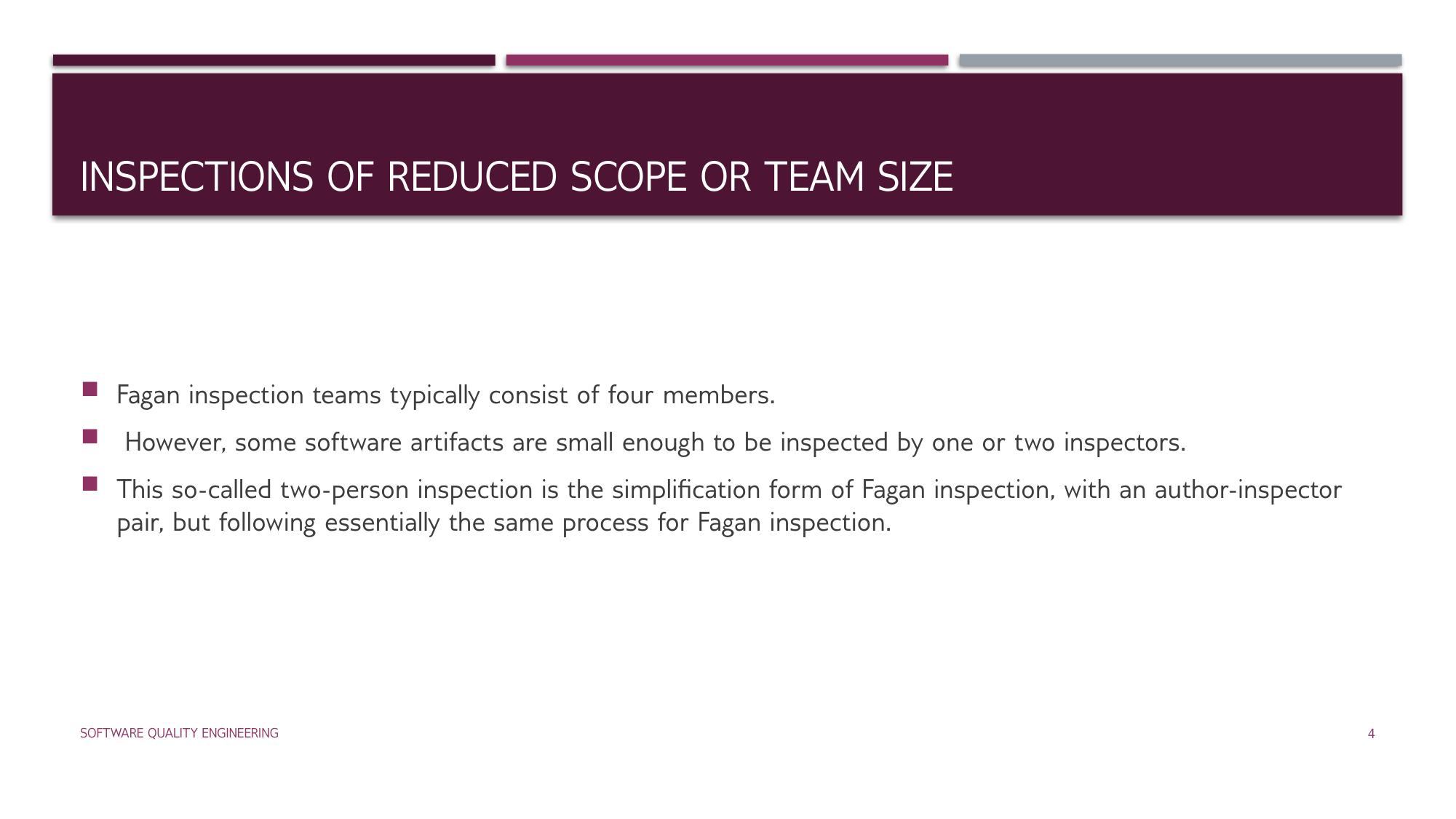

# Inspections of reduced scope or team size
Fagan inspection teams typically consist of four members.
 However, some software artifacts are small enough to be inspected by one or two inspectors.
This so-called two-person inspection is the simplification form of Fagan inspection, with an author-inspector pair, but following essentially the same process for Fagan inspection.

Software Quality Engineering
4